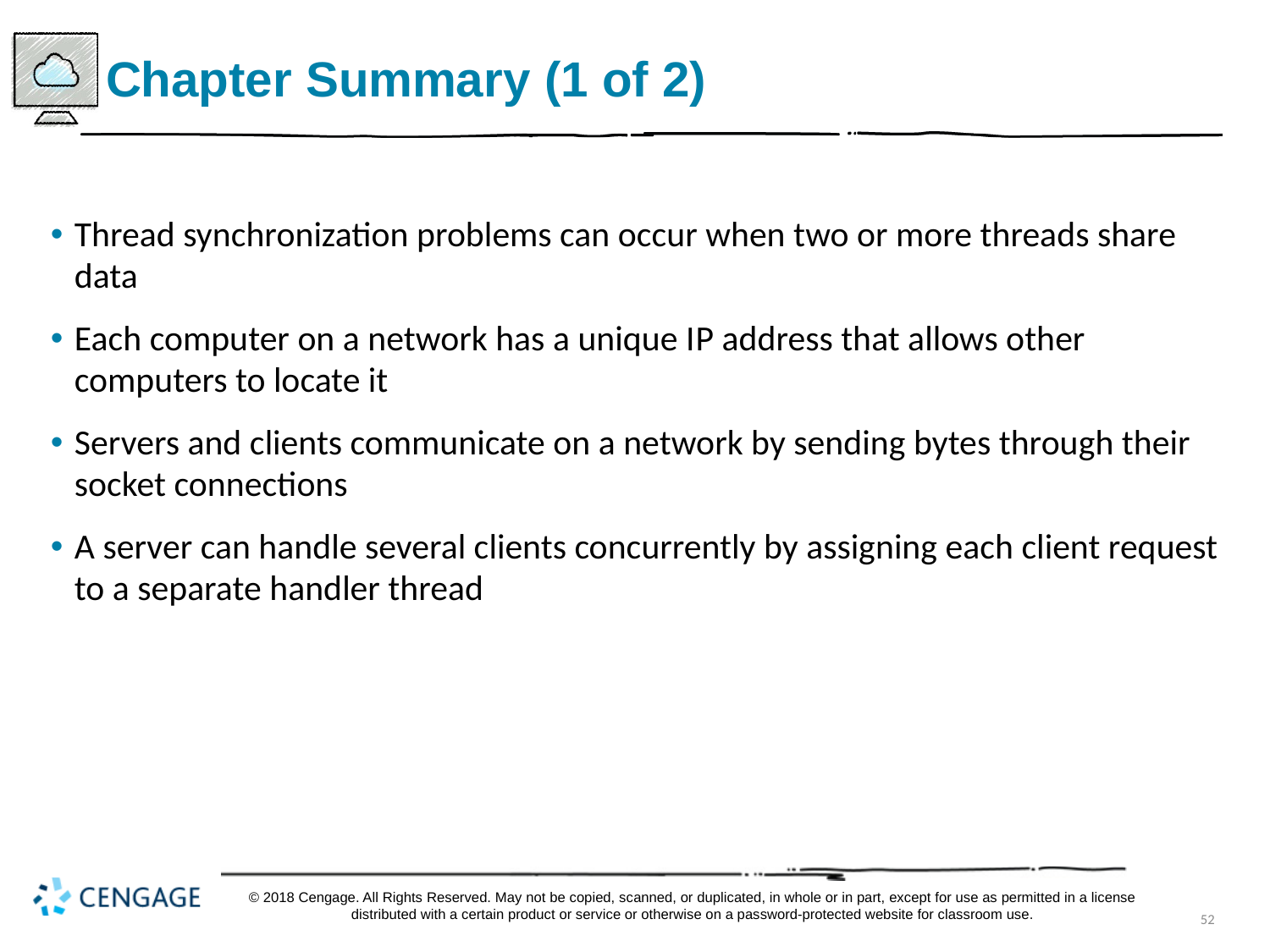

# Chapter Summary (1 of 2)
Thread synchronization problems can occur when two or more threads share data
Each computer on a network has a unique I P address that allows other computers to locate it
Servers and clients communicate on a network by sending bytes through their socket connections
A server can handle several clients concurrently by assigning each client request to a separate handler thread
© 2018 Cengage. All Rights Reserved. May not be copied, scanned, or duplicated, in whole or in part, except for use as permitted in a license distributed with a certain product or service or otherwise on a password-protected website for classroom use.